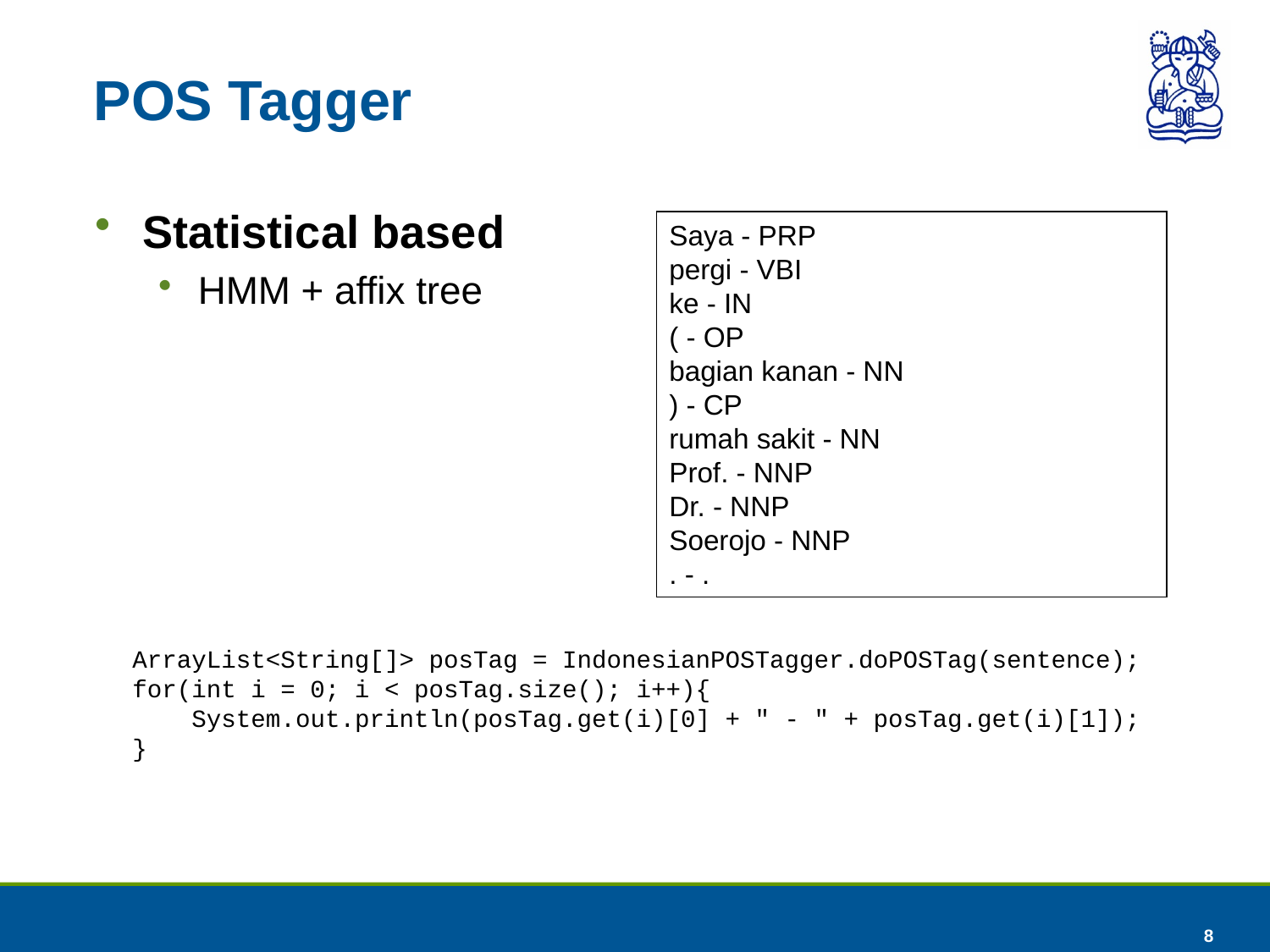

# POS Tagger
Statistical based
HMM + affix tree

Saya - PRP
pergi - VBI
ke - IN
( - OP
bagian kanan - NN
) - CP
rumah sakit - NN
Prof. - NNP
Dr. - NNP
Soerojo - NNP
. - .
ArrayList<String[]> posTag = IndonesianPOSTagger.doPOSTag(sentence);
for(int i = 0; i < posTag.size(); i++){
    System.out.println(posTag.get(i)[0] + " - " + posTag.get(i)[1]);
}